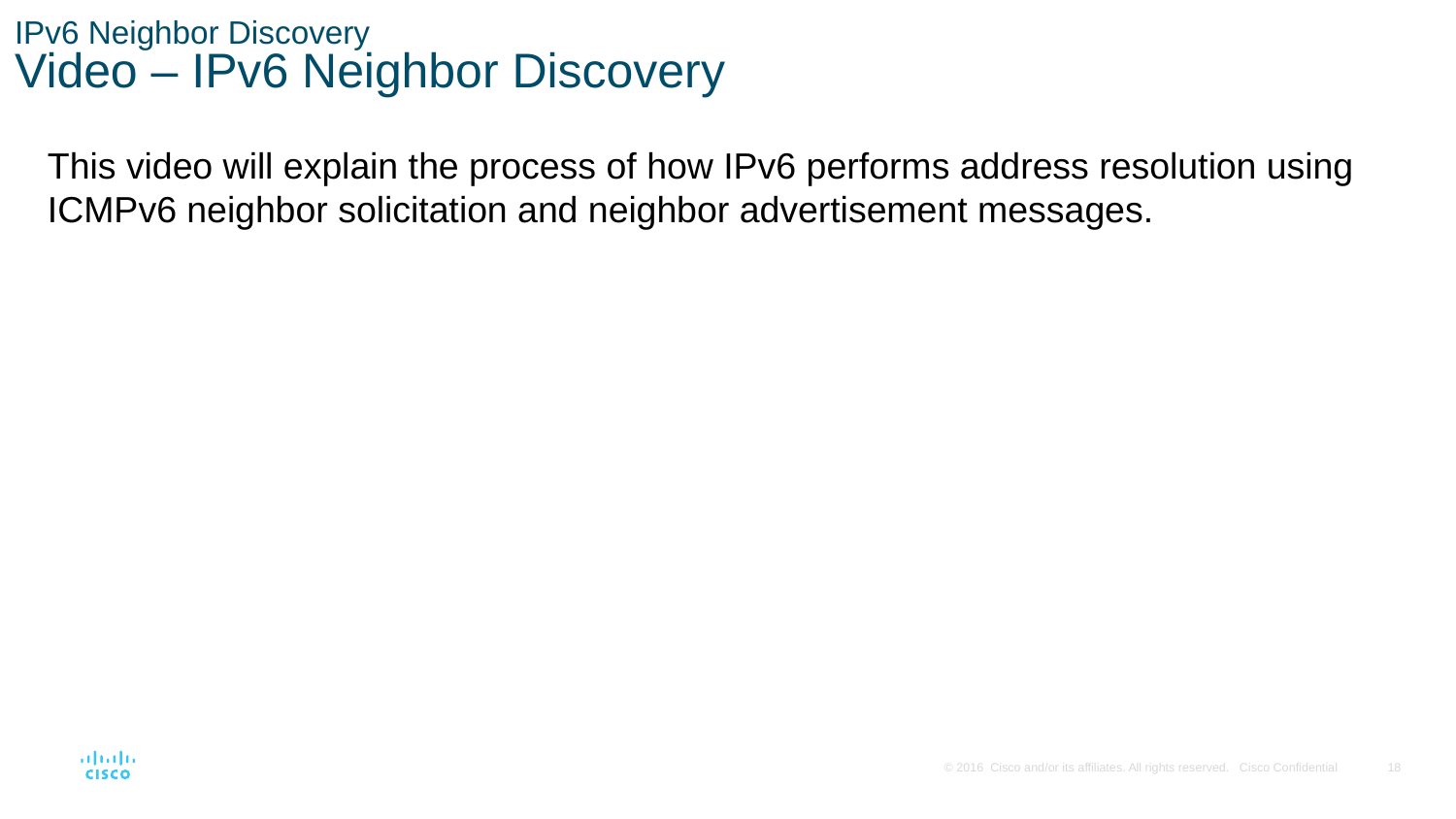

# IPv6 Neighbor Discovery Video – IPv6 Neighbor Discovery
This video will explain the process of how IPv6 performs address resolution using ICMPv6 neighbor solicitation and neighbor advertisement messages.